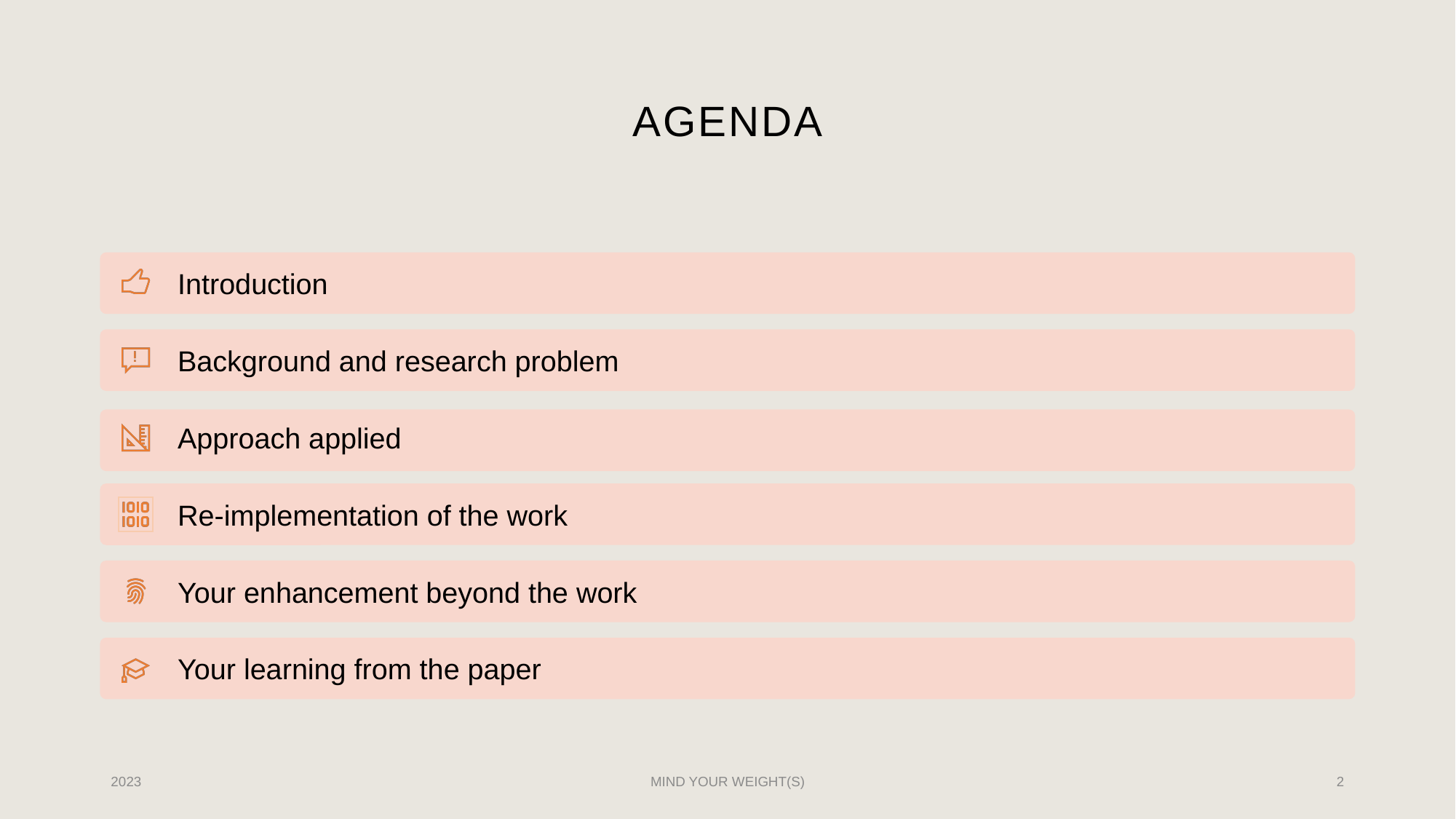

# AGENDA
Introduction
Background and research problem
Approach applied
Re-implementation of the work
Your enhancement beyond the work
Your learning from the paper
2023
MIND YOUR WEIGHT(S)
2